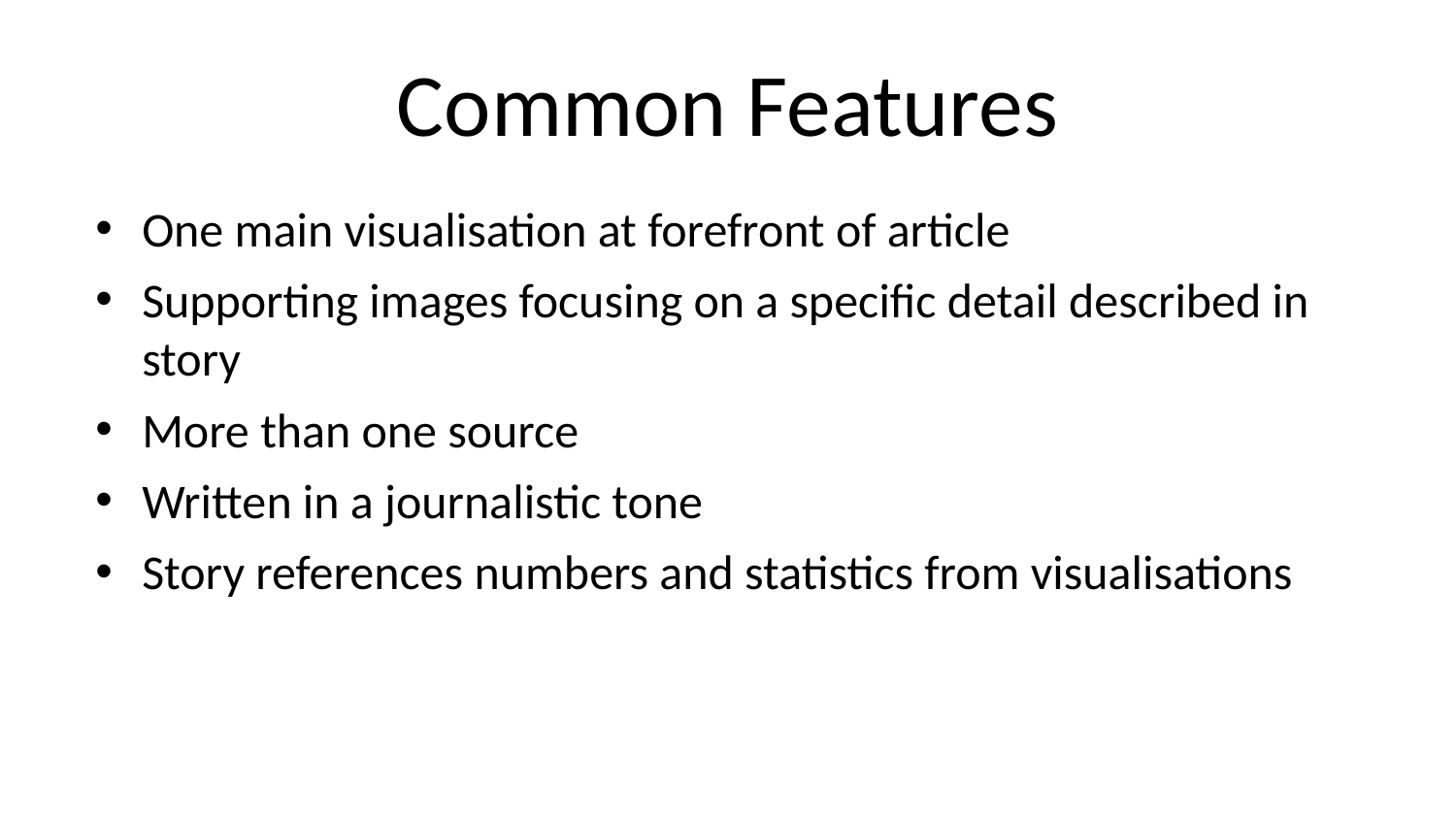

# Common Features
One main visualisation at forefront of article
Supporting images focusing on a specific detail described in story
More than one source
Written in a journalistic tone
Story references numbers and statistics from visualisations